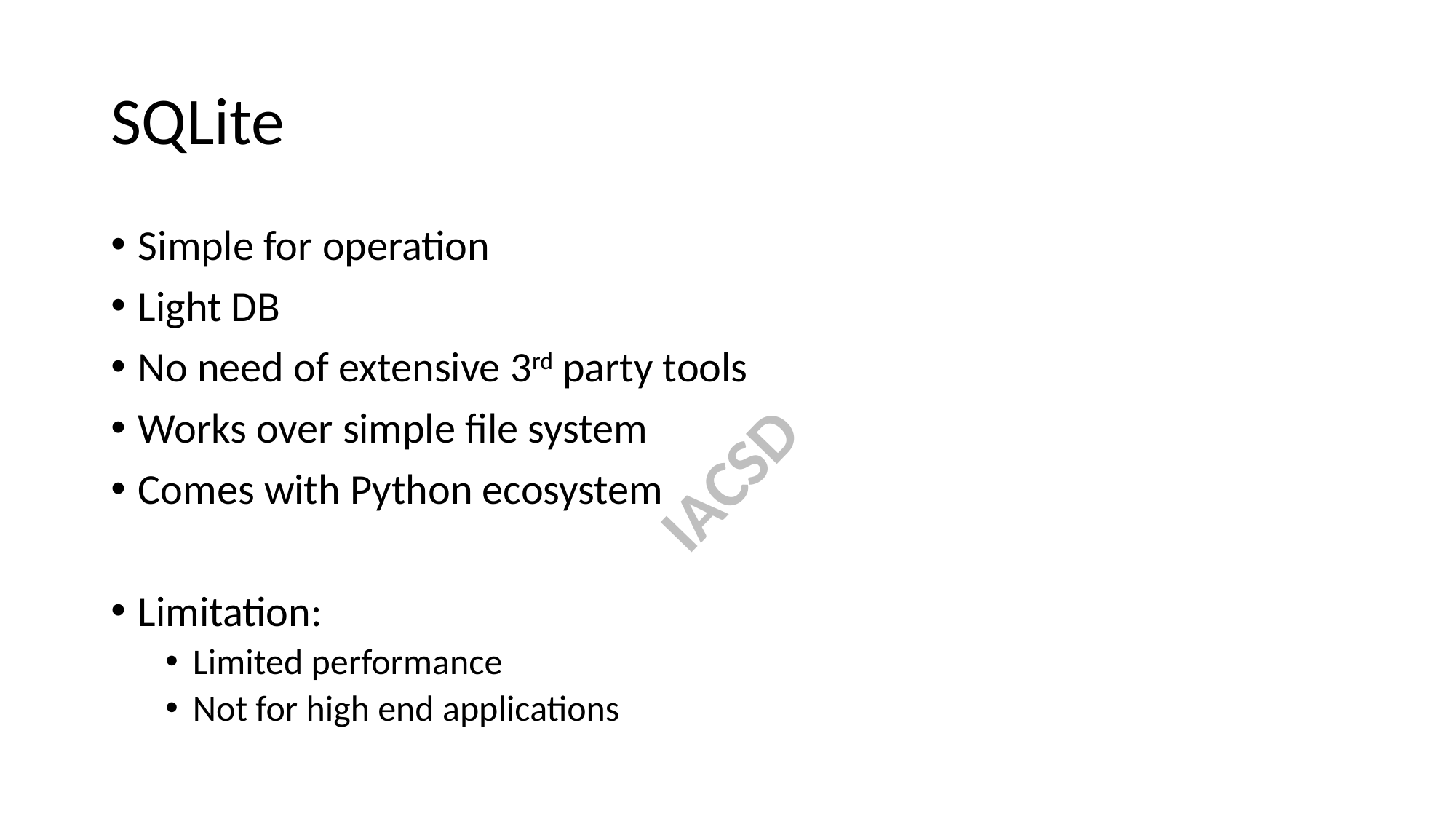

# SQLite
Simple for operation
Light DB
No need of extensive 3rd party tools
Works over simple file system
Comes with Python ecosystem

Limitation:
Limited performance
Not for high end applications